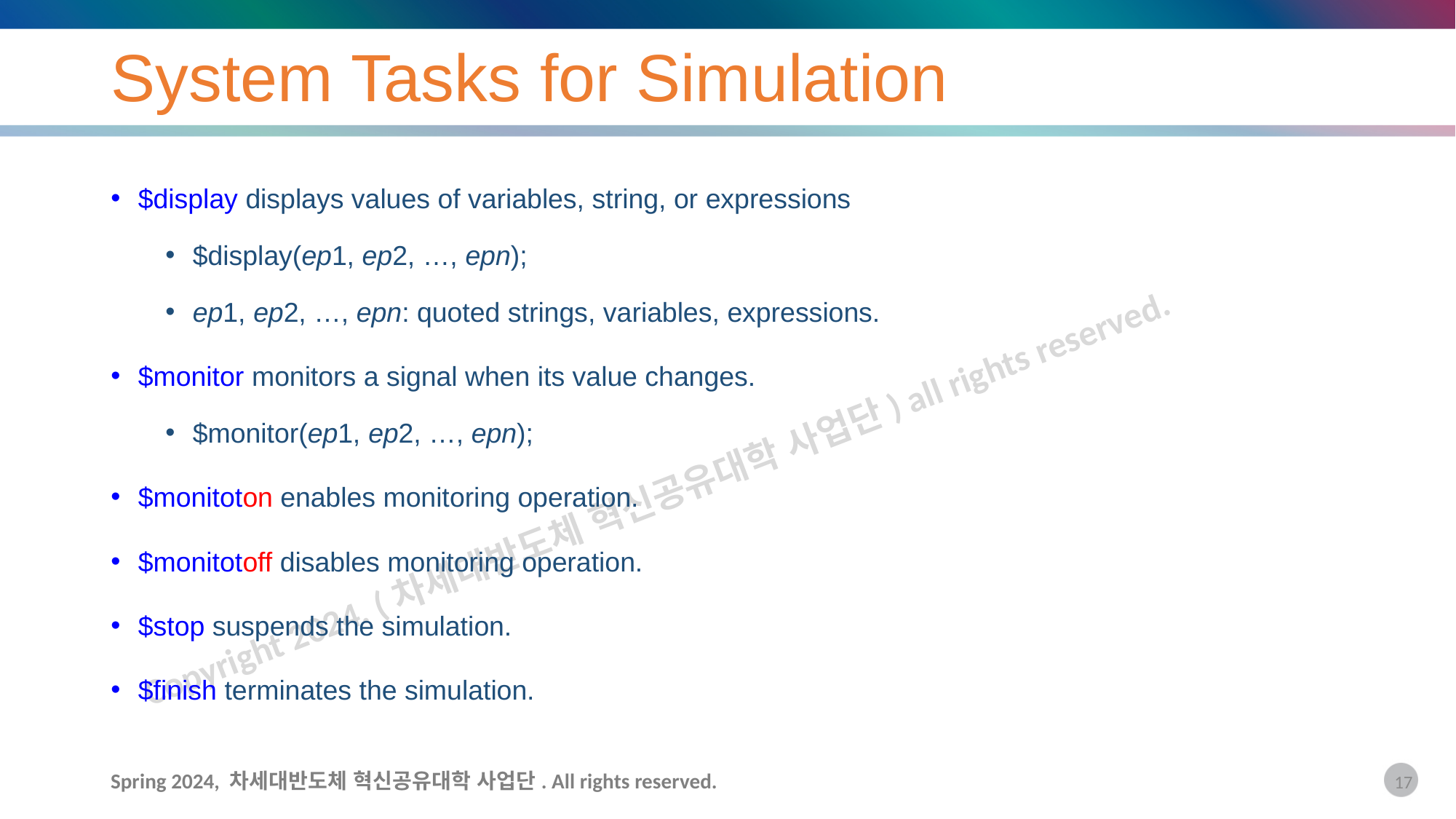

# System Tasks for Simulation
$display displays values of variables, string, or expressions
$display(ep1, ep2, …, epn);
ep1, ep2, …, epn: quoted strings, variables, expressions.
$monitor monitors a signal when its value changes.
$monitor(ep1, ep2, …, epn);
$monitoton enables monitoring operation.
$monitotoff disables monitoring operation.
$stop suspends the simulation.
$finish terminates the simulation.

17